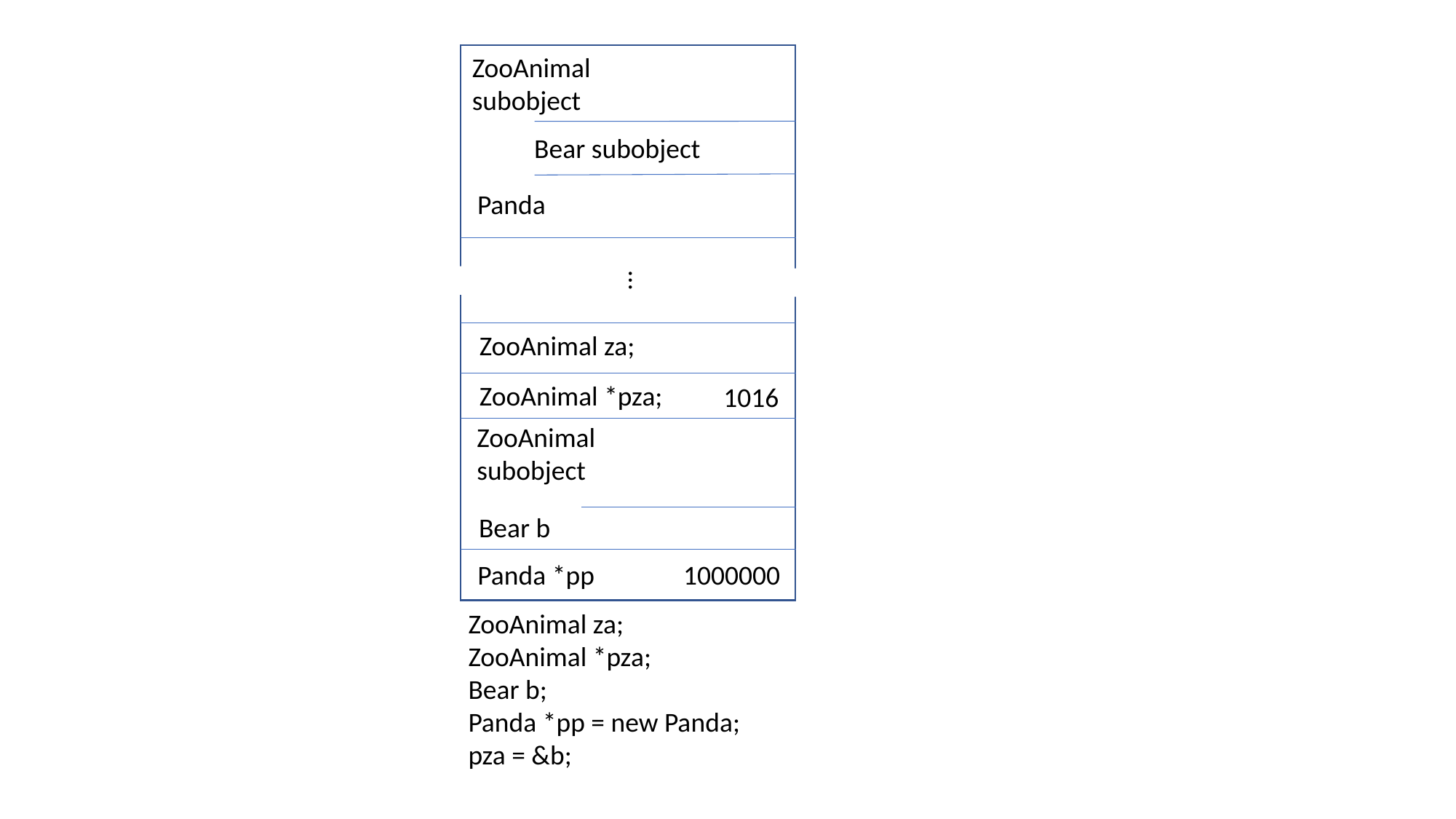

ZooAnimal
subobject
Bear subobject
Panda
…

ZooAnimal za;
ZooAnimal *pza;
1016
ZooAnimal
subobject
Bear b
Panda *pp
1000000
ZooAnimal za;
ZooAnimal *pza;
Bear b;
Panda *pp = new Panda;
pza = &b;